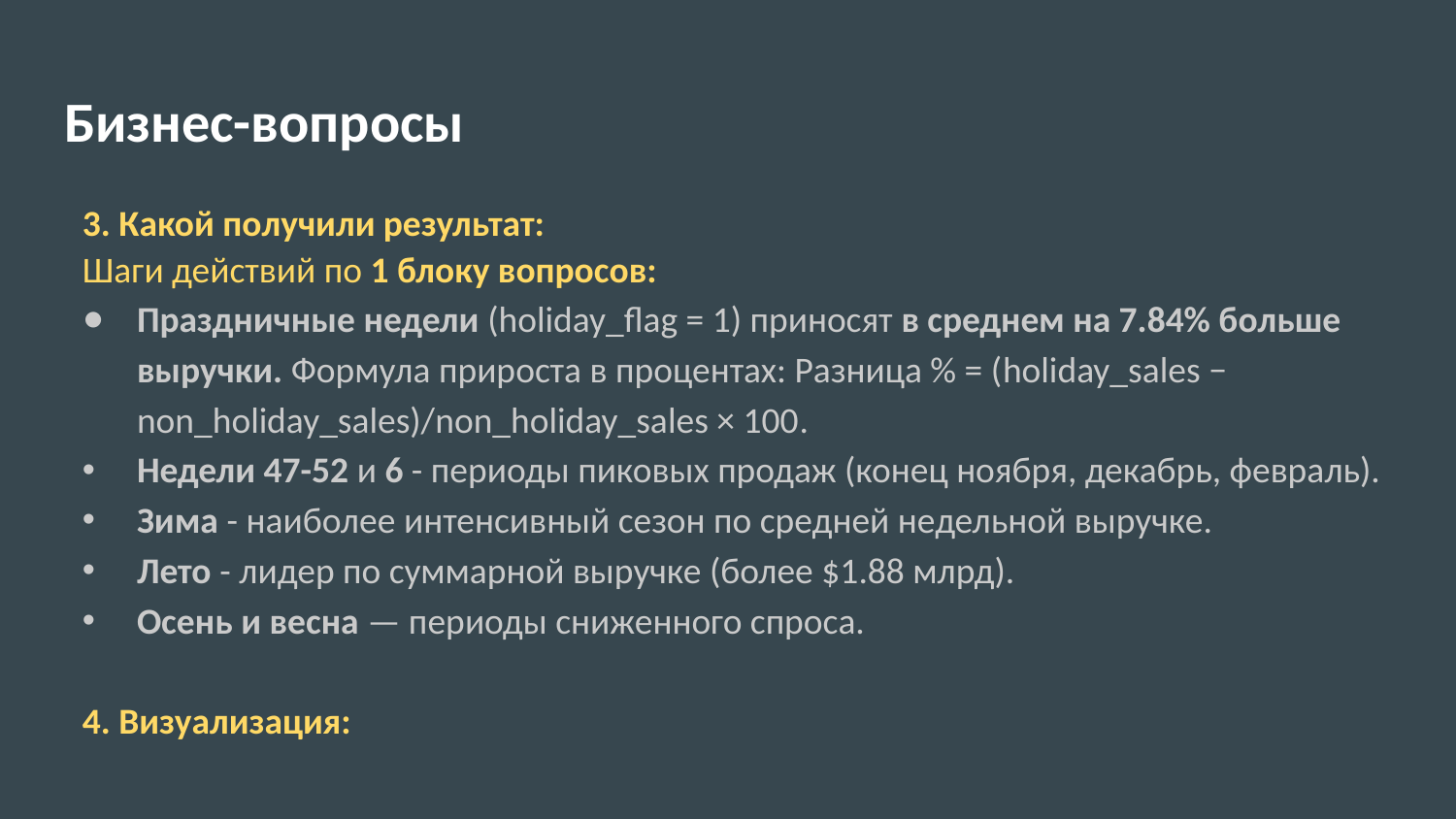

# Бизнес-вопросы
3. Какой получили результат:
Шаги действий по 1 блоку вопросов:
Праздничные недели (holiday_flag = 1) приносят в среднем на 7.84% больше выручки. Формула прироста в процентах: Разница % = (holiday_sales − non_holiday_sales)/non_holiday_sales × 100.
Недели 47-52 и 6 - периоды пиковых продаж (конец ноября, декабрь, февраль).
Зима - наиболее интенсивный сезон по средней недельной выручке.
Лето - лидер по суммарной выручке (более $1.88 млрд).
Осень и весна — периоды сниженного спроса.

4. Визуализация: